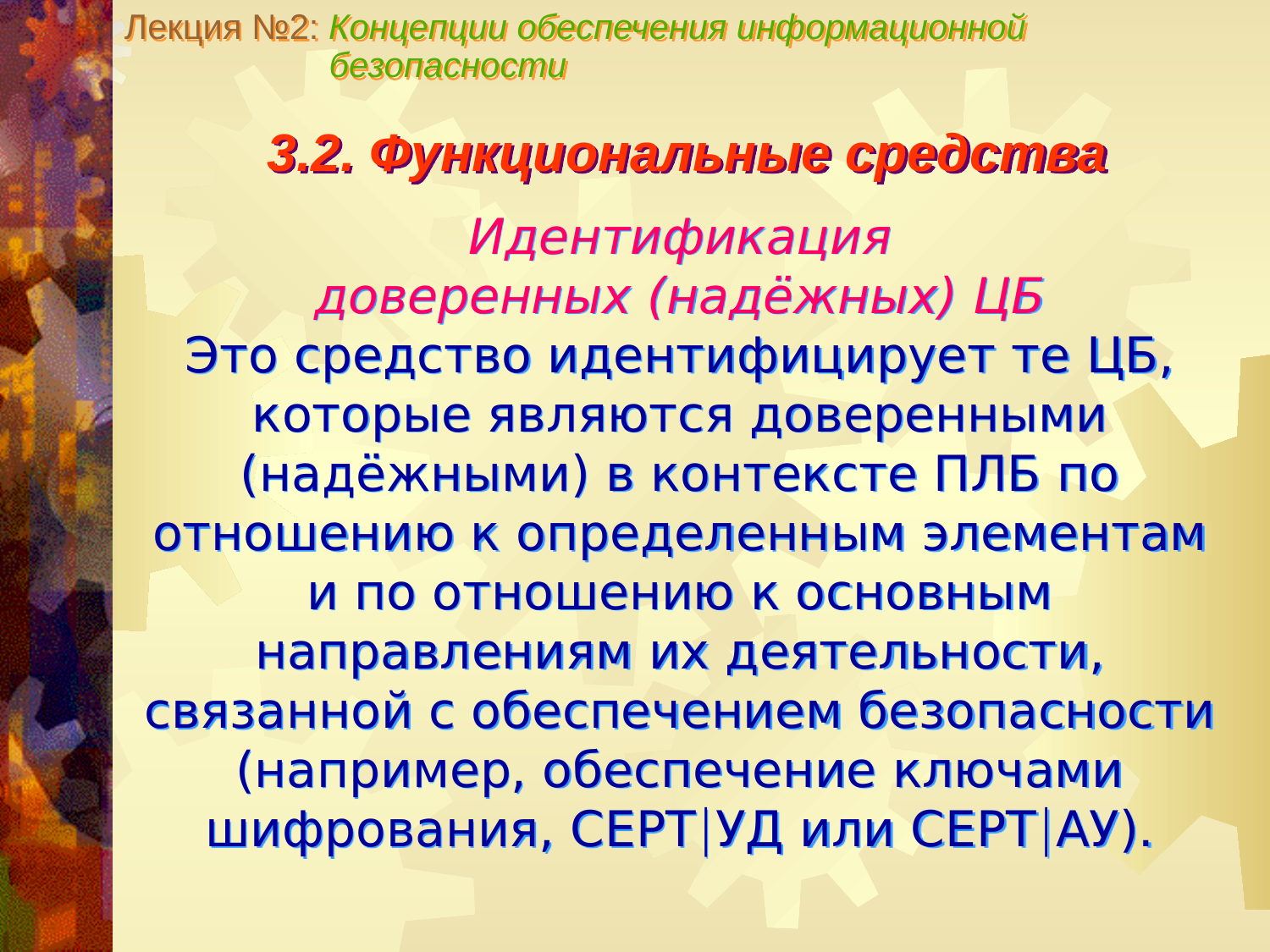

Лекция №2: Концепции обеспечения информационной
                       безопасности
3.2. Функциональные средства
Идентификация
доверенных (надёжных) ЦБ
Это средство идентифицирует те ЦБ, которые являются доверенными (надёжными) в контексте ПЛБ по отношению к определенным элементам и по отношению к основным направлениям их деятельности, связанной с обеспечением безопасности (например, обеспечение ключами шифрования, СЕРТ|УД или СЕРТ|АУ).